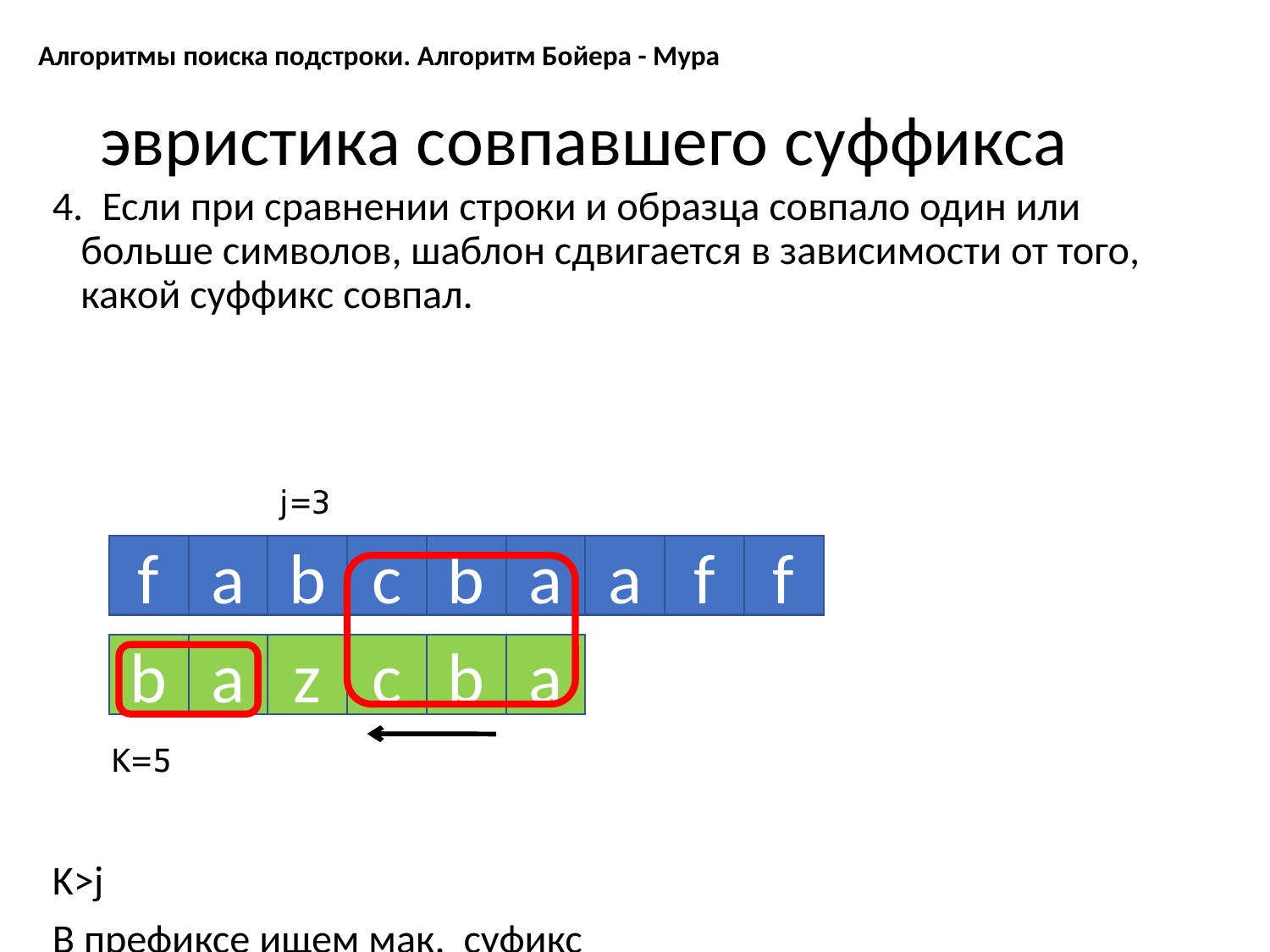

Алгоритмы поиска подстроки. Алгоритм Бойера - Мура
# эвристика совпавшего суффикса
4.  Если при сравнении строки и образца совпало один или больше символов, шаблон сдвигается в зависимости от того, какой суффикс совпал.

K>j
В префиксе ищем мак.  суфикс

j=3
f
a
b
с
b
a
a
f
f

b
a
z
c
b
a

K=5